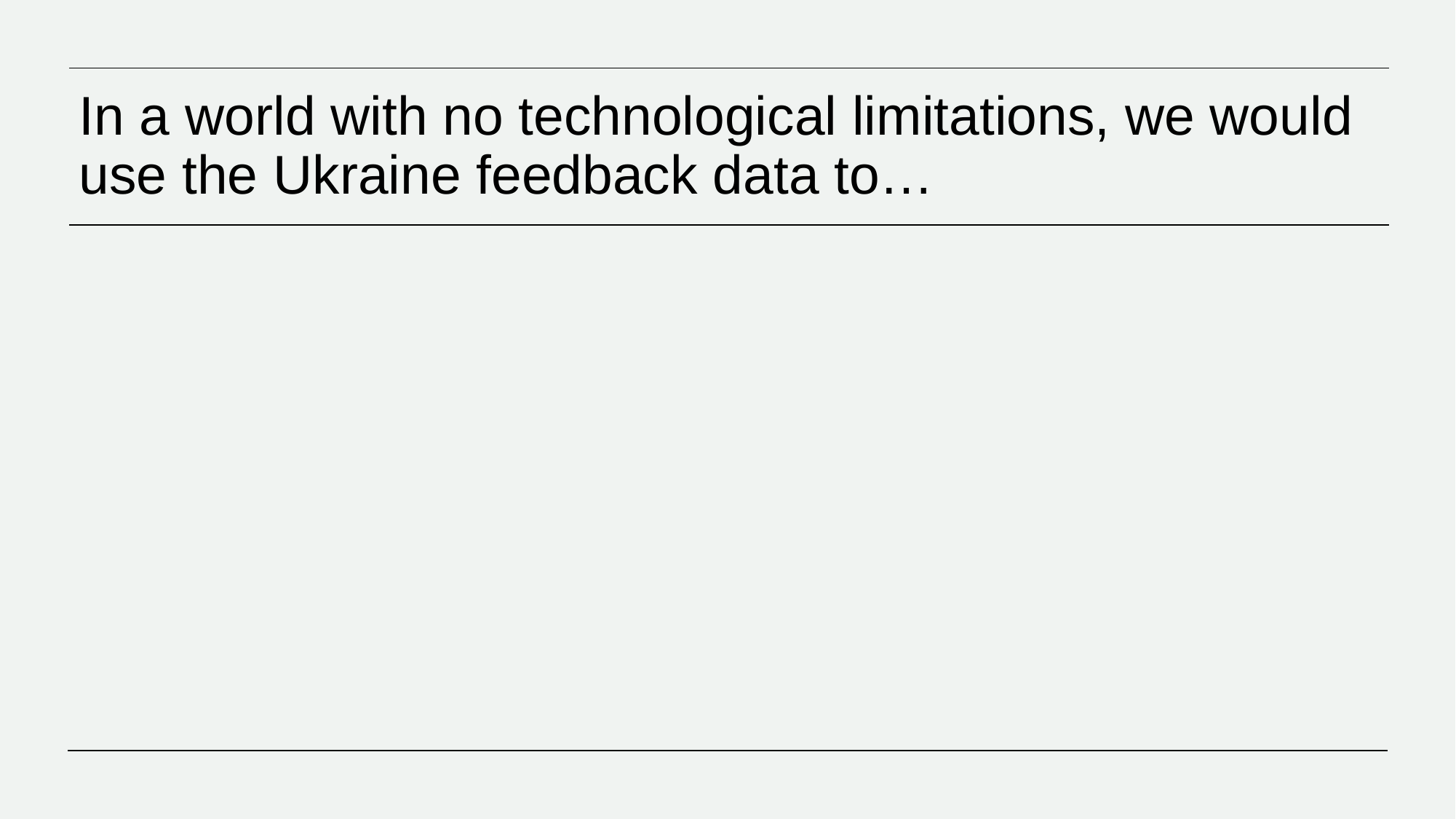

# In a world with no technological limitations, we would use the Ukraine feedback data to…